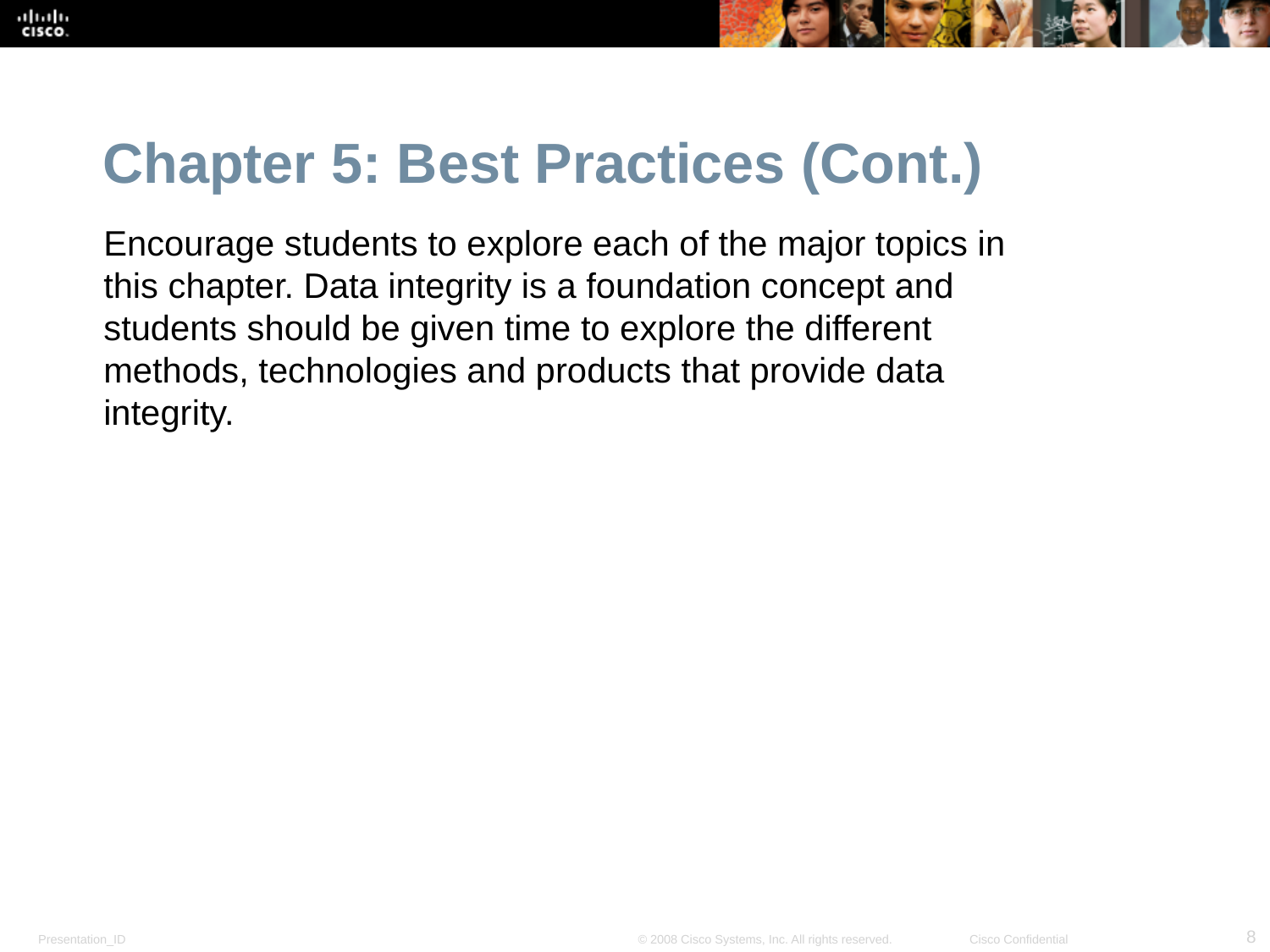

Chapter 5: Best Practices (Cont.)
Encourage students to explore each of the major topics in this chapter. Data integrity is a foundation concept and students should be given time to explore the different methods, technologies and products that provide data integrity.